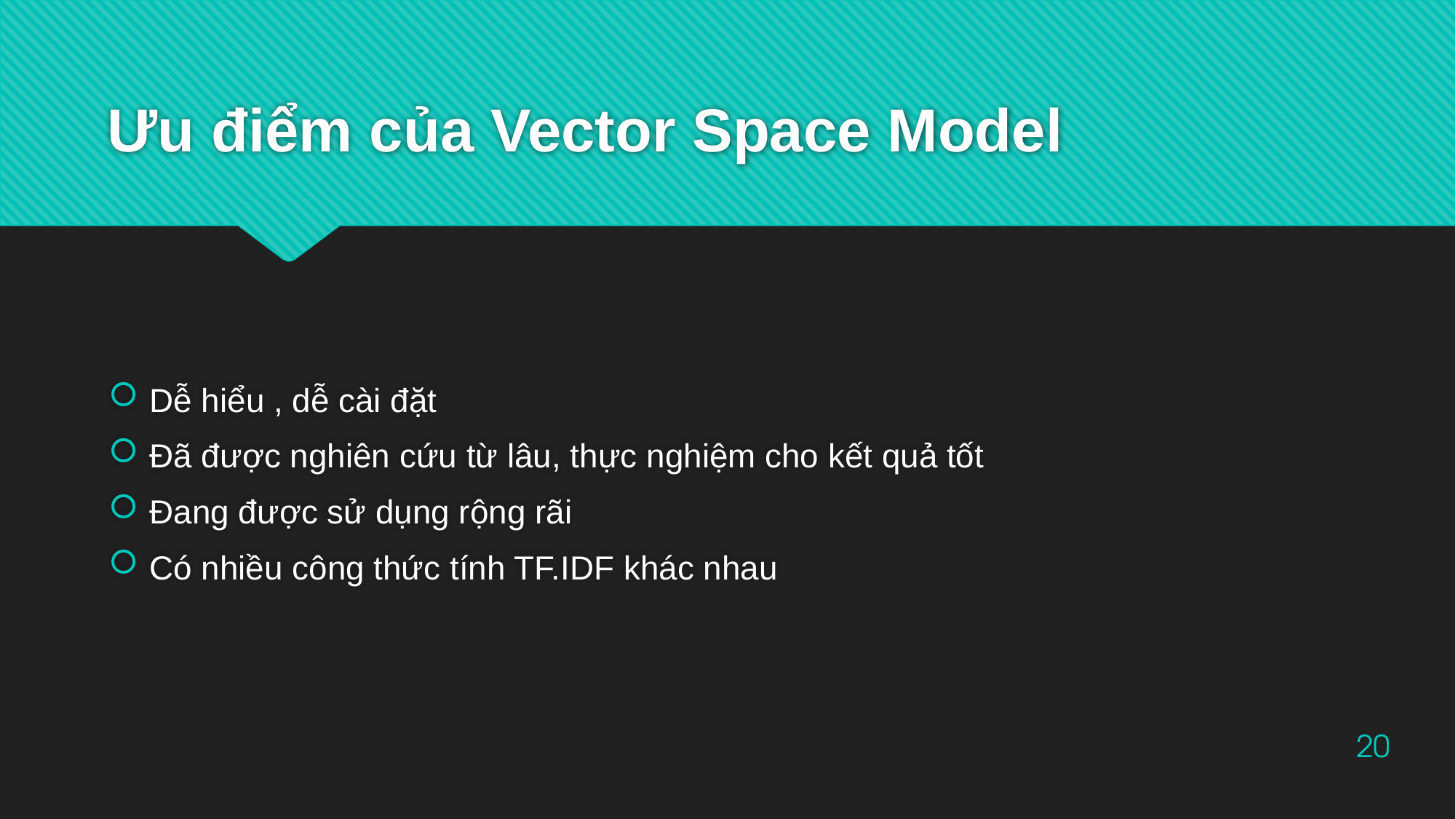

# Ưu điểm của Vector Space Model
Dễ hiểu , dễ cài đặt
Đã được nghiên cứu từ lâu, thực nghiệm cho kết quả tốt
Đang được sử dụng rộng rãi
Có nhiều công thức tính TF.IDF khác nhau
20